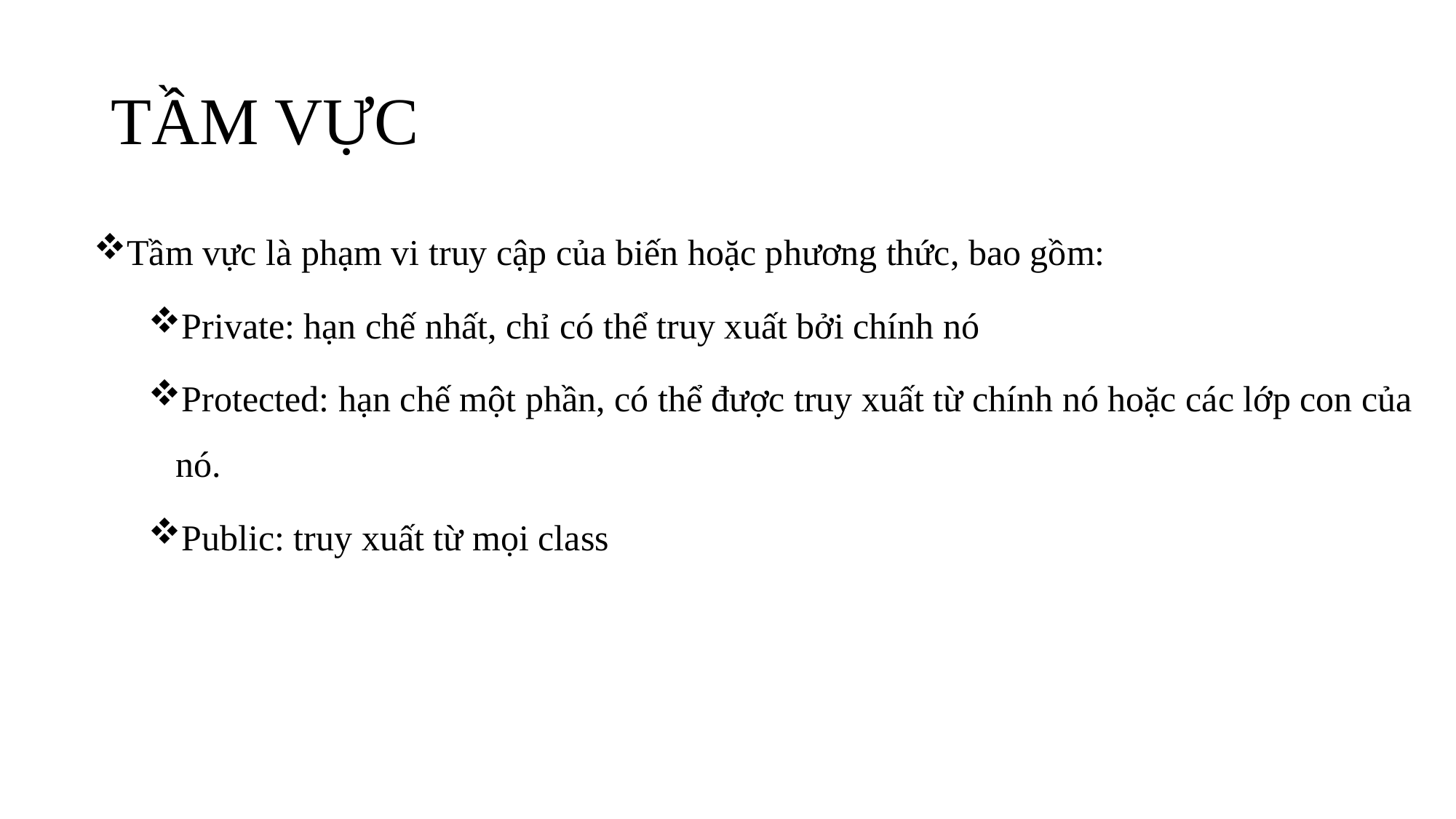

# TẦM VỰC
Tầm vực là phạm vi truy cập của biến hoặc phương thức, bao gồm:
Private: hạn chế nhất, chỉ có thể truy xuất bởi chính nó
Protected: hạn chế một phần, có thể được truy xuất từ chính nó hoặc các lớp con của nó.
Public: truy xuất từ mọi class